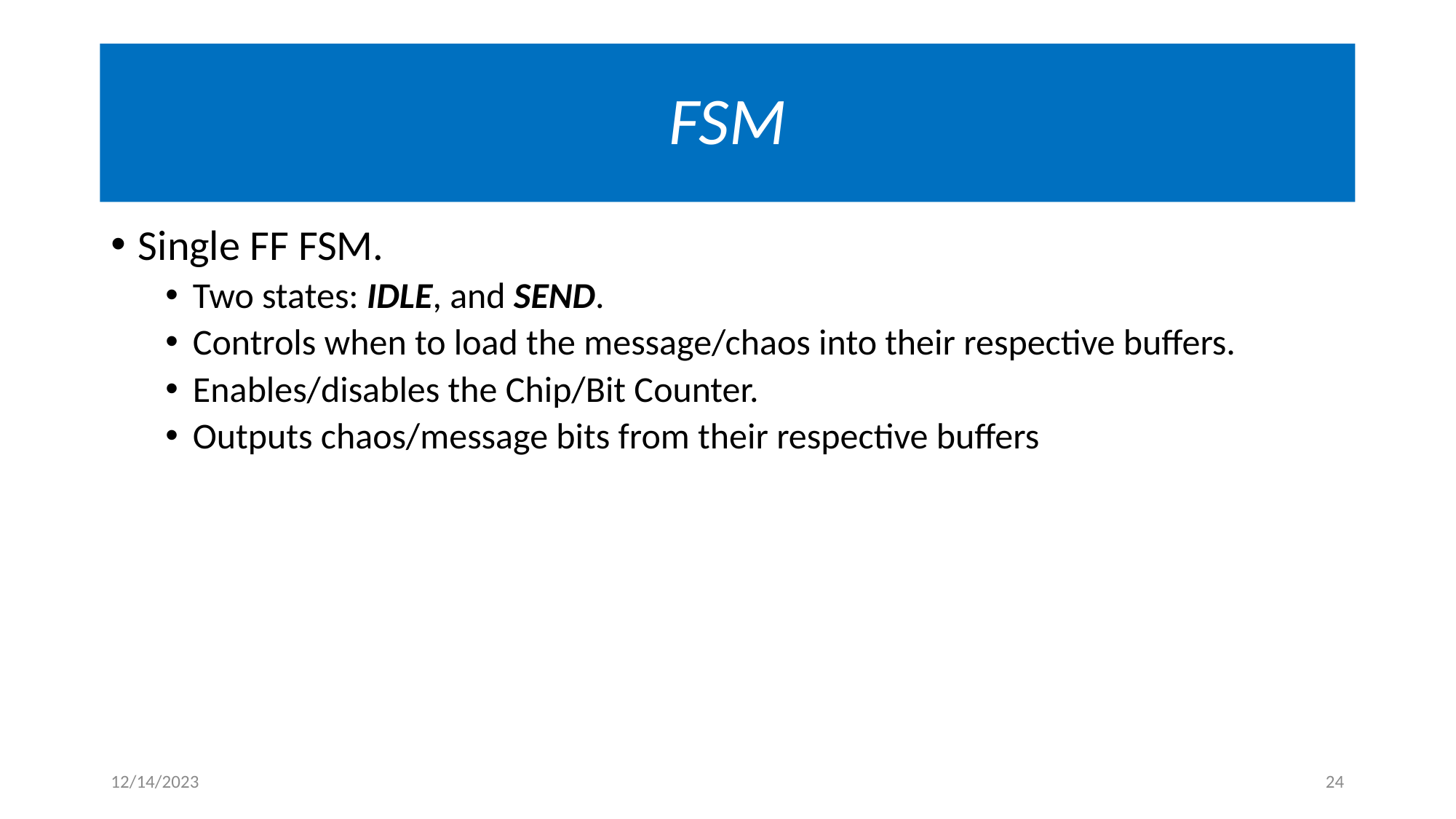

# FSM
Single FF FSM.
Two states: IDLE, and SEND.
Controls when to load the message/chaos into their respective buffers.
Enables/disables the Chip/Bit Counter.
Outputs chaos/message bits from their respective buffers
12/14/2023

24